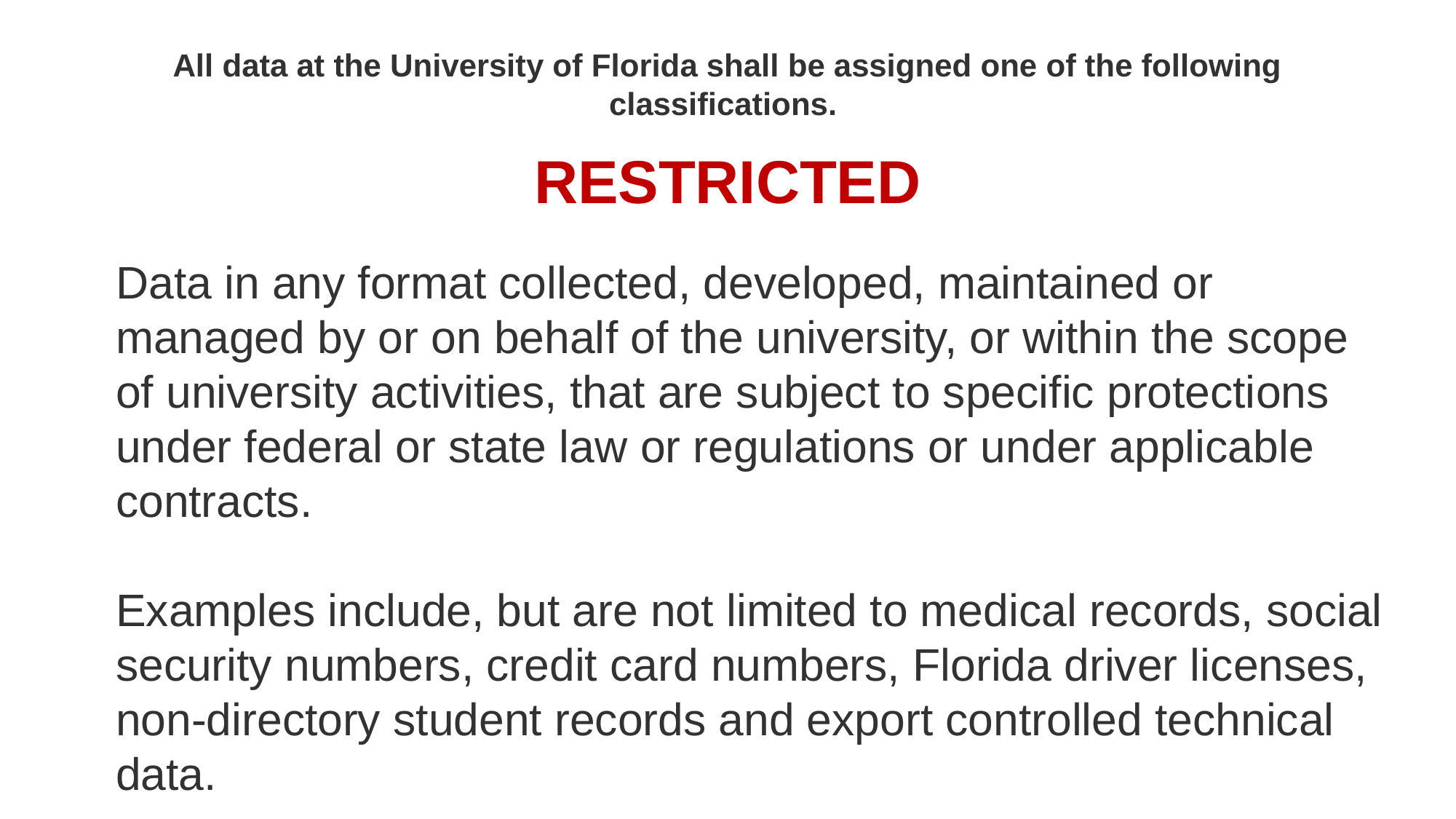

All data at the University of Florida shall be assigned one of the following classifications.
RESTRICTED
Data in any format collected, developed, maintained or managed by or on behalf of the university, or within the scope of university activities, that are subject to specific protections under federal or state law or regulations or under applicable contracts.

Examples include, but are not limited to medical records, social security numbers, credit card numbers, Florida driver licenses, non-directory student records and export controlled technical data.